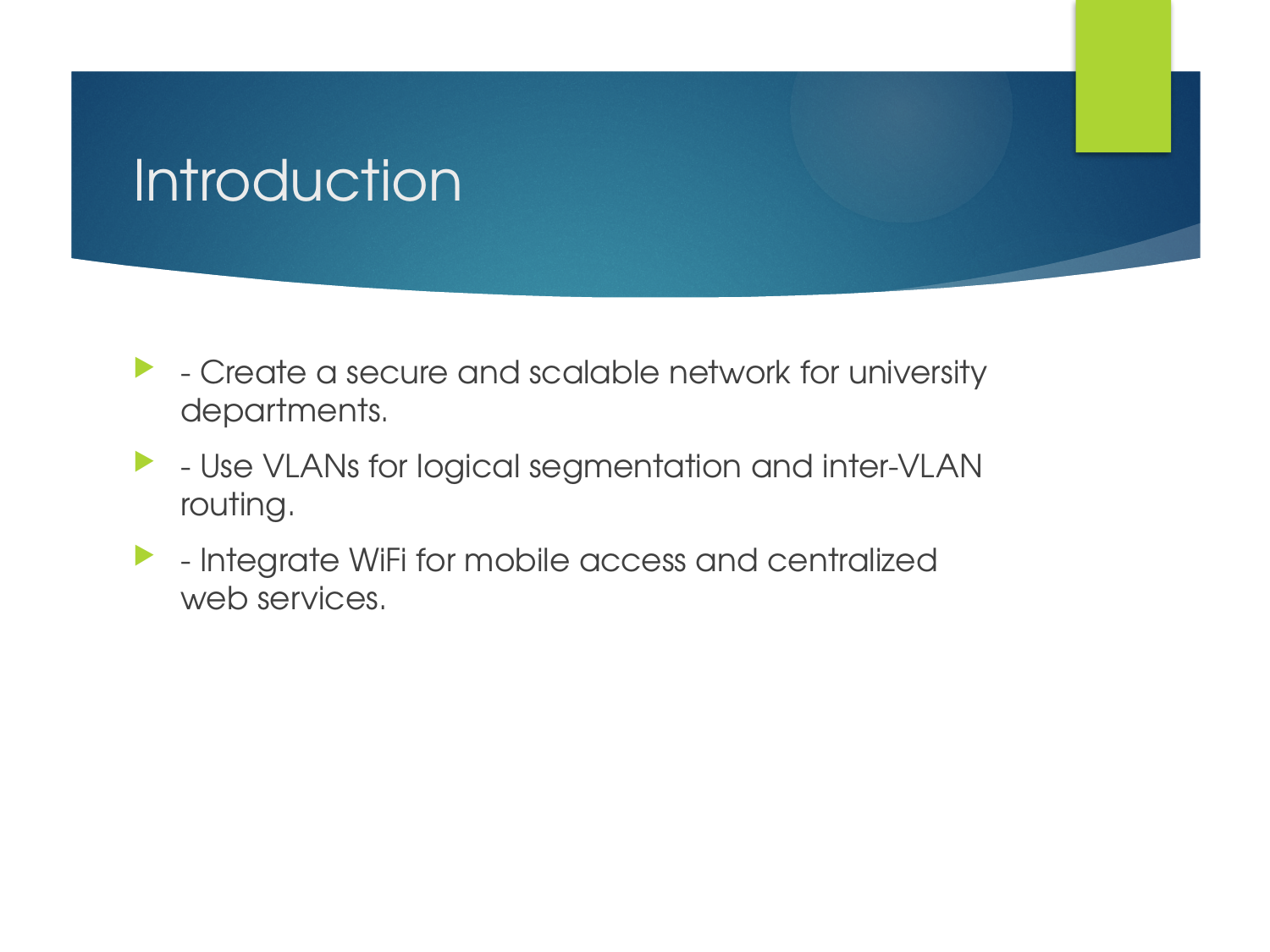

# Introduction
- Create a secure and scalable network for university departments.
- Use VLANs for logical segmentation and inter-VLAN routing.
- Integrate WiFi for mobile access and centralized web services.